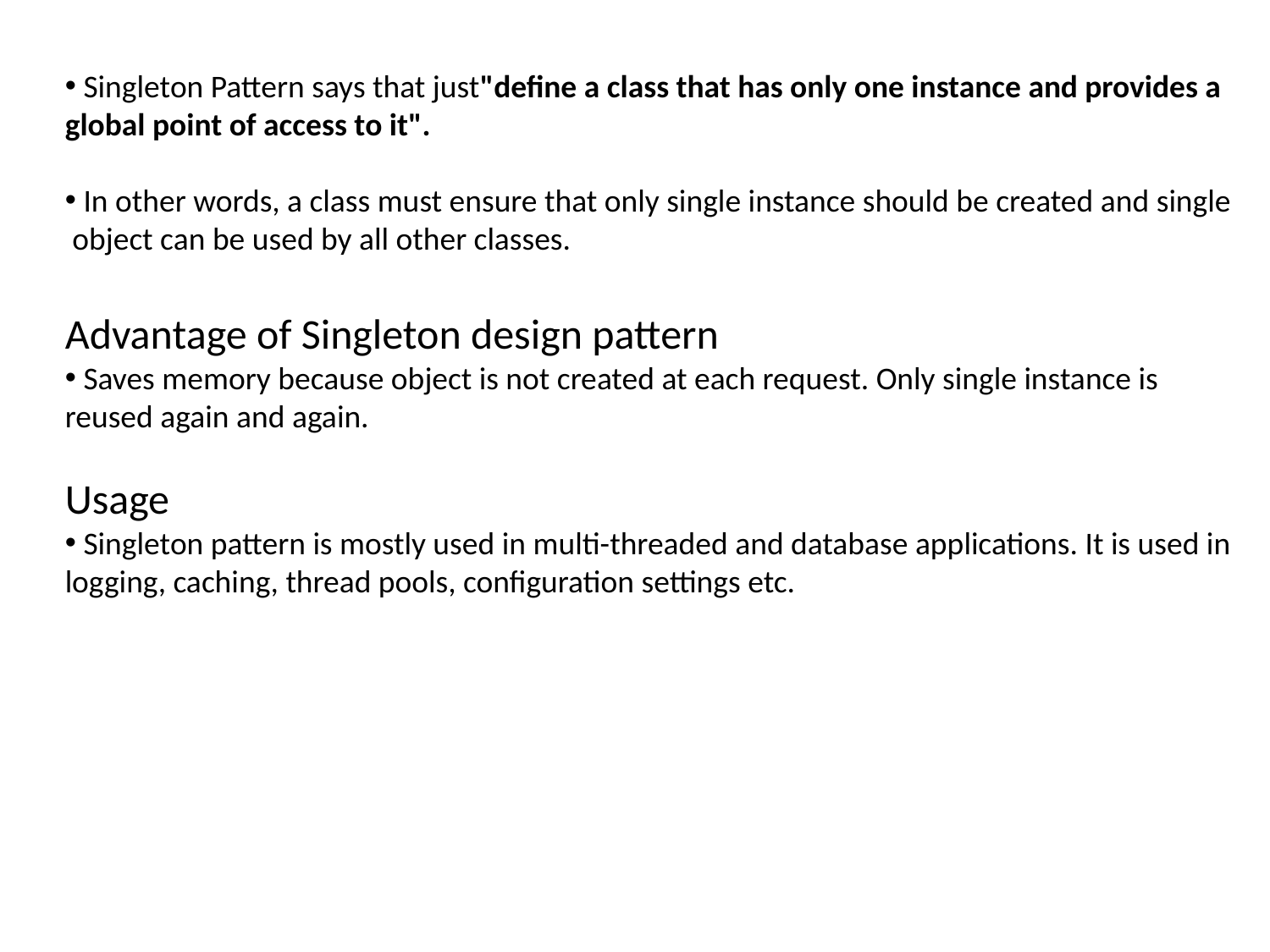

Singleton Pattern says that just"define a class that has only one instance and provides a
global point of access to it".

 In other words, a class must ensure that only single instance should be created and single
 object can be used by all other classes.

Advantage of Singleton design pattern
 Saves memory because object is not created at each request. Only single instance is
reused again and again.

Usage
 Singleton pattern is mostly used in multi-threaded and database applications. It is used in
logging, caching, thread pools, configuration settings etc.